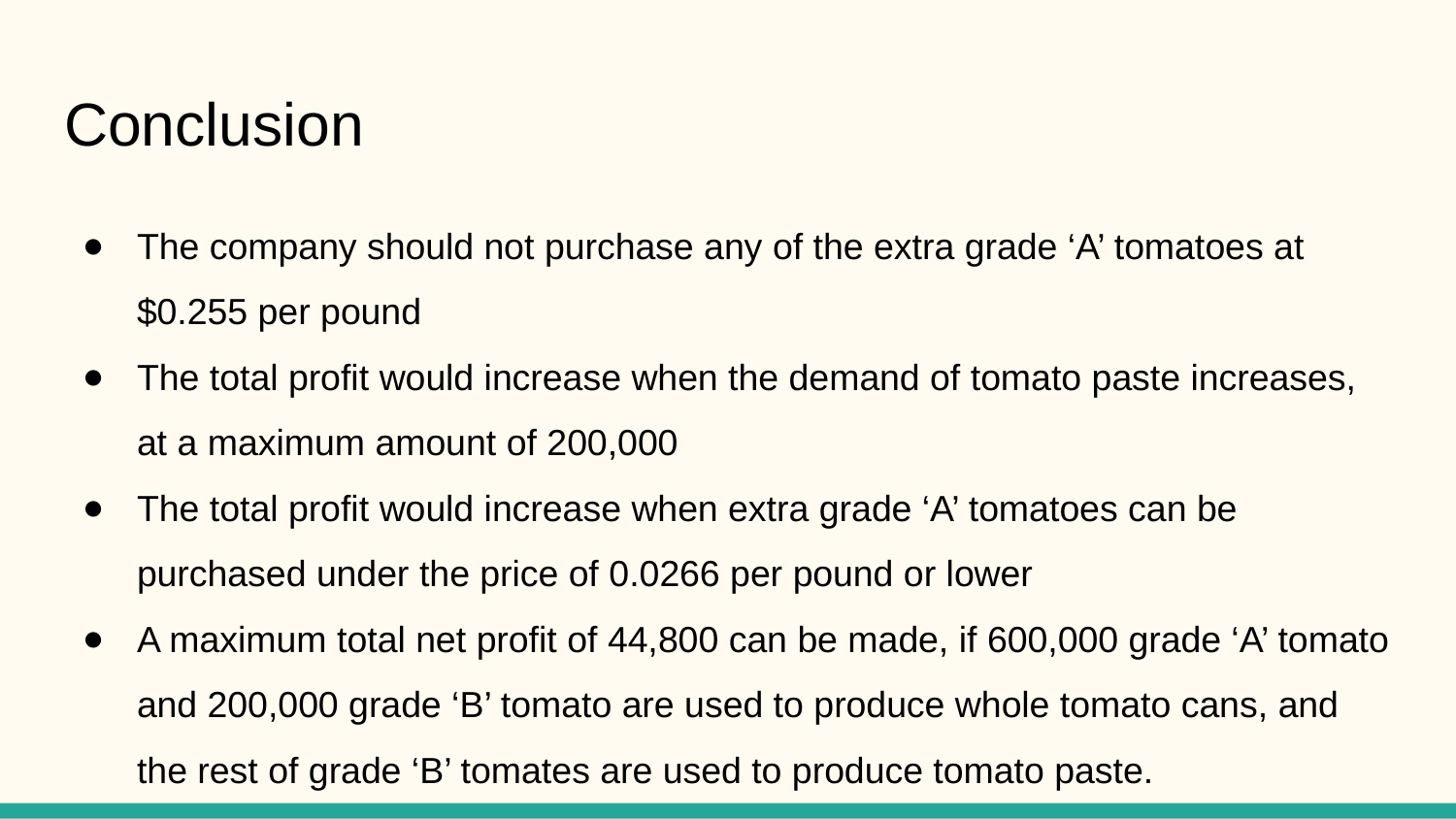

# Conclusion
The company should not purchase any of the extra grade ‘A’ tomatoes at $0.255 per pound
The total profit would increase when the demand of tomato paste increases, at a maximum amount of 200,000
The total profit would increase when extra grade ‘A’ tomatoes can be purchased under the price of 0.0266 per pound or lower
A maximum total net profit of 44,800 can be made, if 600,000 grade ‘A’ tomato and 200,000 grade ‘B’ tomato are used to produce whole tomato cans, and the rest of grade ‘B’ tomates are used to produce tomato paste.